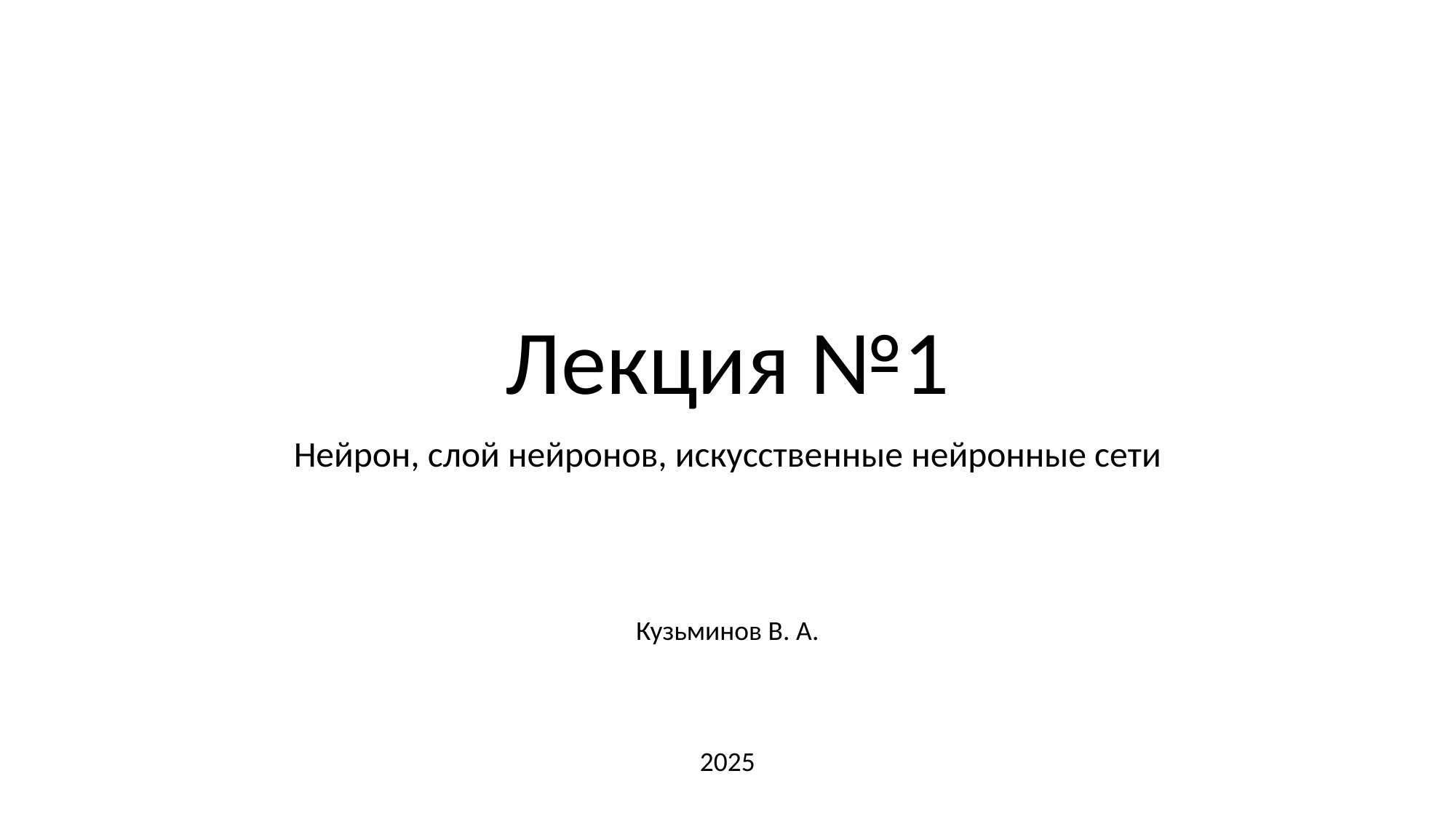

# Лекция №1
Нейрон, слой нейронов, искусственные нейронные сети
Кузьминов В. А.

2025